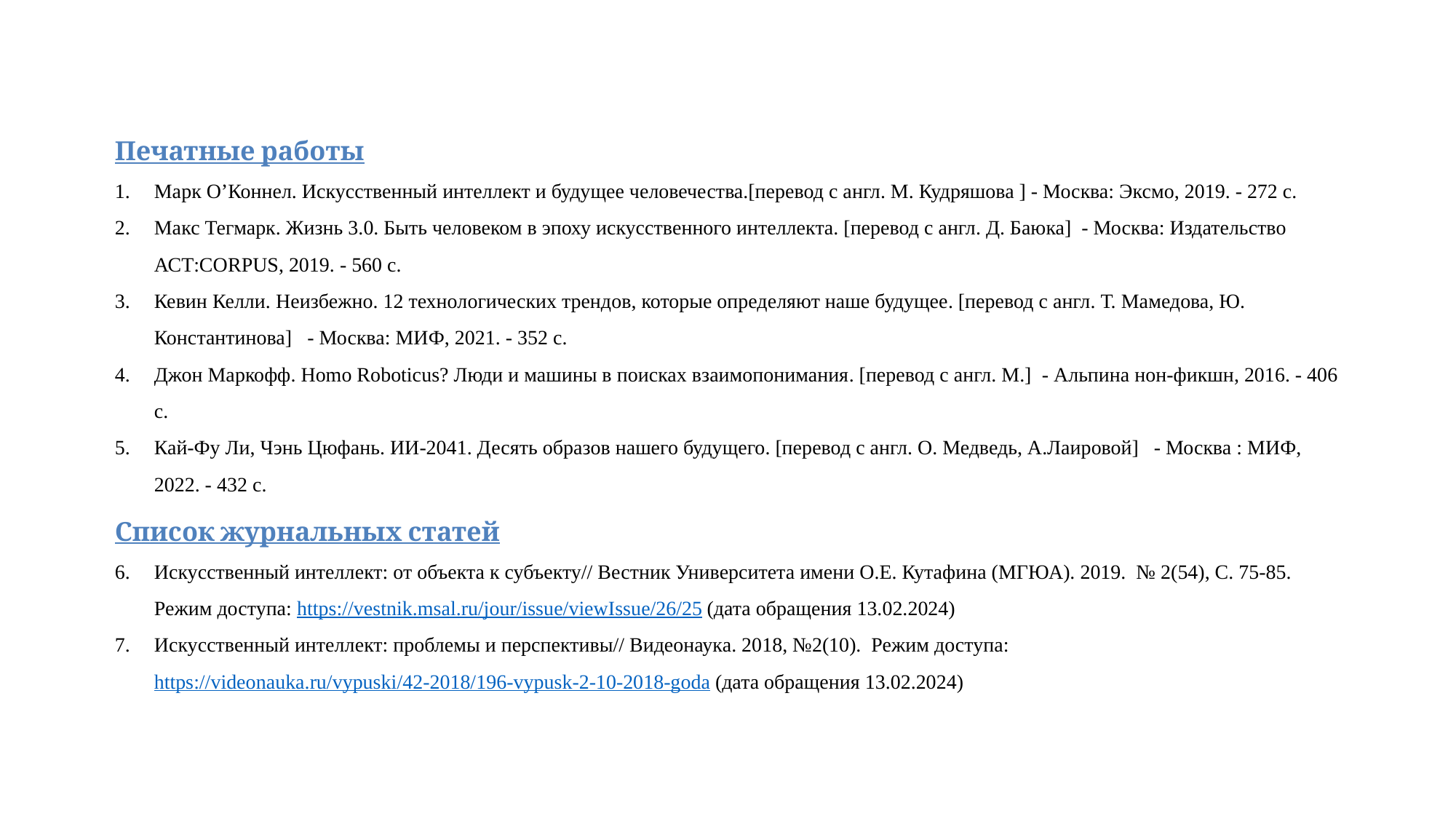

Печатные работы
Марк О’Коннел. Искусственный интеллект и будущее человечества.[перевод с англ. М. Кудряшова ] - Москва: Эксмо, 2019. - 272 с.
Макс Тегмарк. Жизнь 3.0. Быть человеком в эпоху искусственного интеллекта. [перевод с англ. Д. Баюка]  - Москва: Издательство АСТ:CORPUS, 2019. - 560 с.
Кевин Келли. Неизбежно. 12 технологических трендов, которые определяют наше будущее. [перевод с англ. Т. Мамедова, Ю. Константинова]   - Москва: МИФ, 2021. - 352 с.
Джон Маркофф. Homo Roboticus? Люди и машины в поисках взаимопонимания. [перевод с англ. М.]  - Альпина нон-фикшн, 2016. - 406 с.
Кай-Фу Ли, Чэнь Цюфань. ИИ-2041. Десять образов нашего будущего. [перевод с англ. О. Медведь, А.Лаировой]   - Москва : МИФ, 2022. - 432 с.
Список журнальных статей
Искусственный интеллект: от объекта к субъекту// Вестник Университета имени О.Е. Кутафина (МГЮА). 2019.  № 2(54), С. 75-85. Режим доступа: https://vestnik.msal.ru/jour/issue/viewIssue/26/25 (дата обращения 13.02.2024)
Искусственный интеллект: проблемы и перспективы// Видеонаука. 2018, №2(10).  Режим доступа: https://videonauka.ru/vypuski/42-2018/196-vypusk-2-10-2018-goda (дата обращения 13.02.2024)